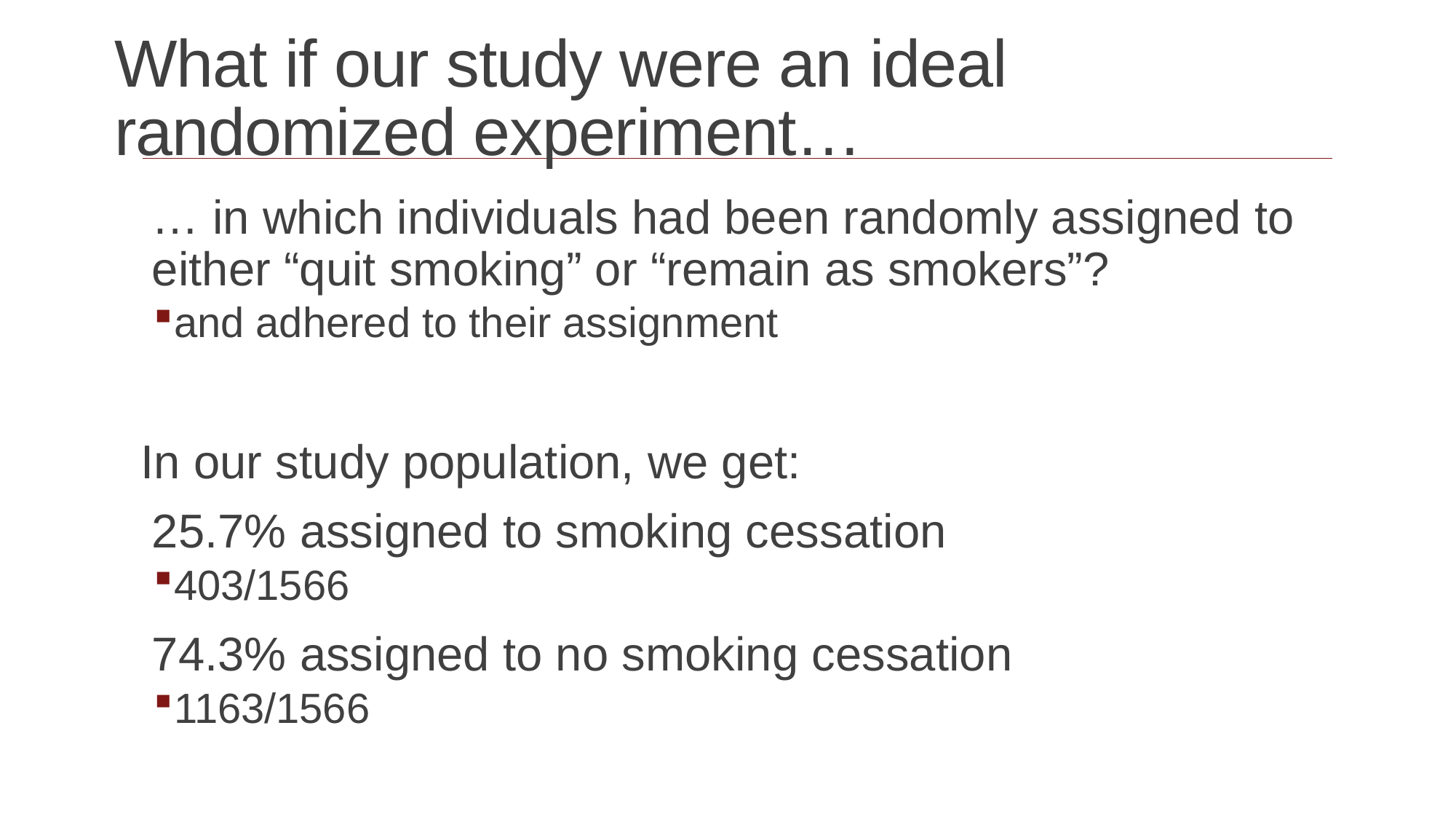

# What if our study were an ideal randomized experiment…
… in which individuals had been randomly assigned to either “quit smoking” or “remain as smokers”?
and adhered to their assignment

In our study population, we get:
25.7% assigned to smoking cessation
403/1566
74.3% assigned to no smoking cessation
1163/1566